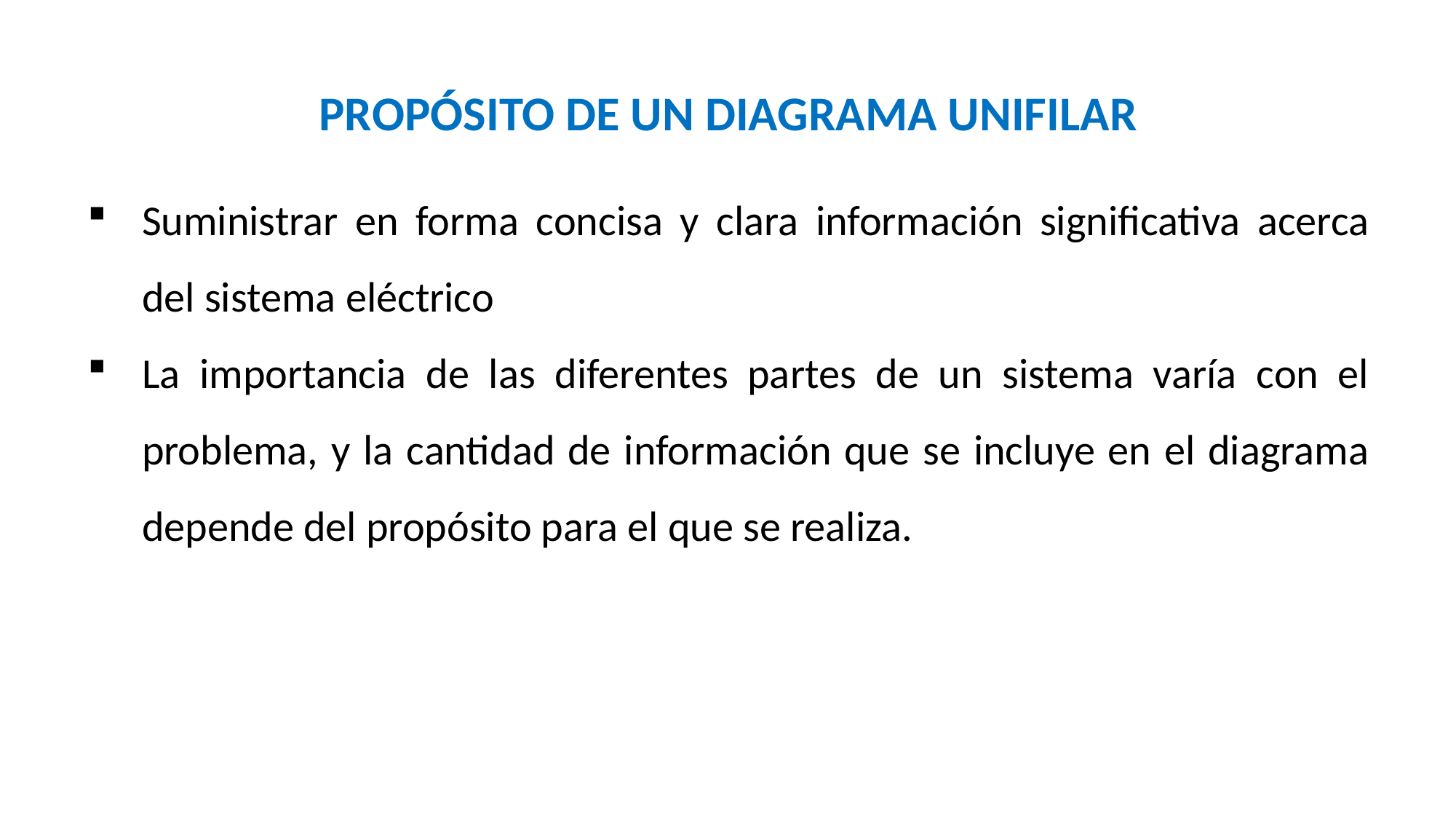

PROPÓSITO DE UN DIAGRAMA UNIFILAR
Suministrar en forma concisa y clara información significativa acerca del sistema eléctrico
La importancia de las diferentes partes de un sistema varía con el problema, y la cantidad de información que se incluye en el diagrama depende del propósito para el que se realiza.